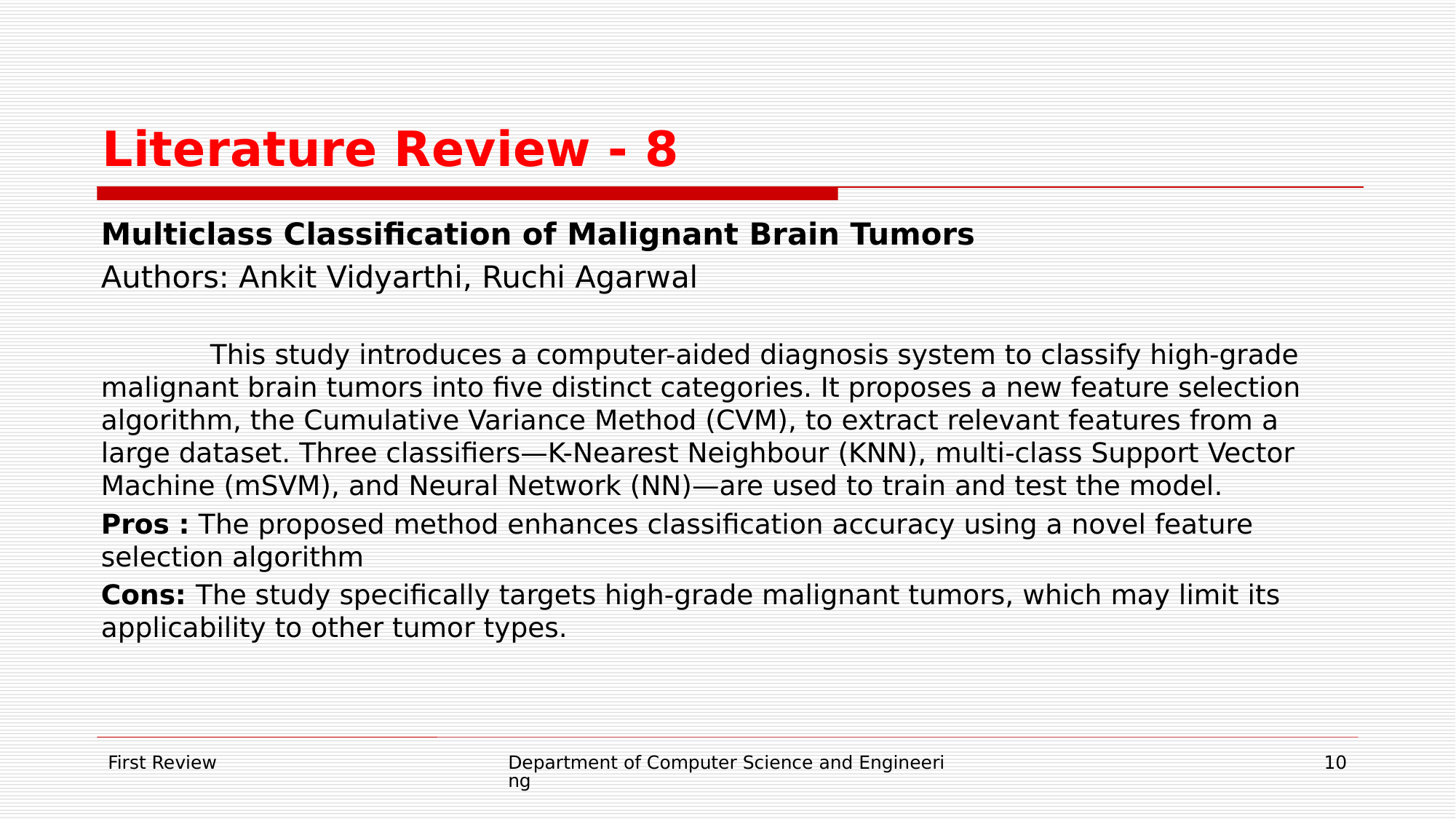

# Literature Review - 8
Multiclass Classification of Malignant Brain Tumors
Authors: Ankit Vidyarthi, Ruchi Agarwal

	This study introduces a computer-aided diagnosis system to classify high-grade malignant brain tumors into five distinct categories. It proposes a new feature selection algorithm, the Cumulative Variance Method (CVM), to extract relevant features from a large dataset. Three classifiers—K-Nearest Neighbour (KNN), multi-class Support Vector Machine (mSVM), and Neural Network (NN)—are used to train and test the model.
Pros : The proposed method enhances classification accuracy using a novel feature selection algorithm
Cons: The study specifically targets high-grade malignant tumors, which may limit its applicability to other tumor types.
First Review
Department of Computer Science and Engineering
10